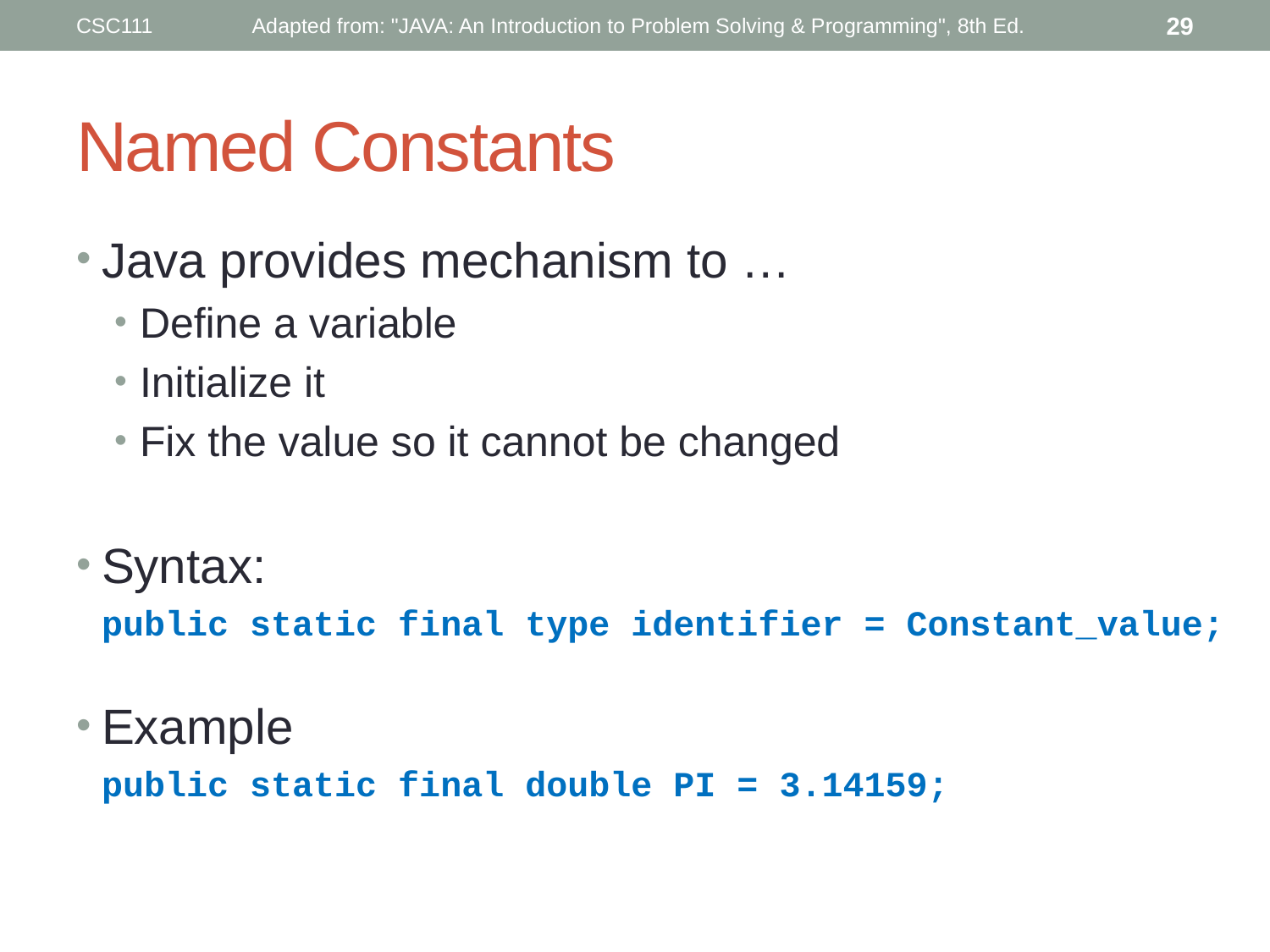

CSC111
Adapted from: "JAVA: An Introduction to Problem Solving & Programming", 8th Ed.
29
# Named Constants
Java provides mechanism to …
Define a variable
Initialize it
Fix the value so it cannot be changed

Syntax:
	public static final type identifier = Constant_value;
Example
	public static final double PI = 3.14159;